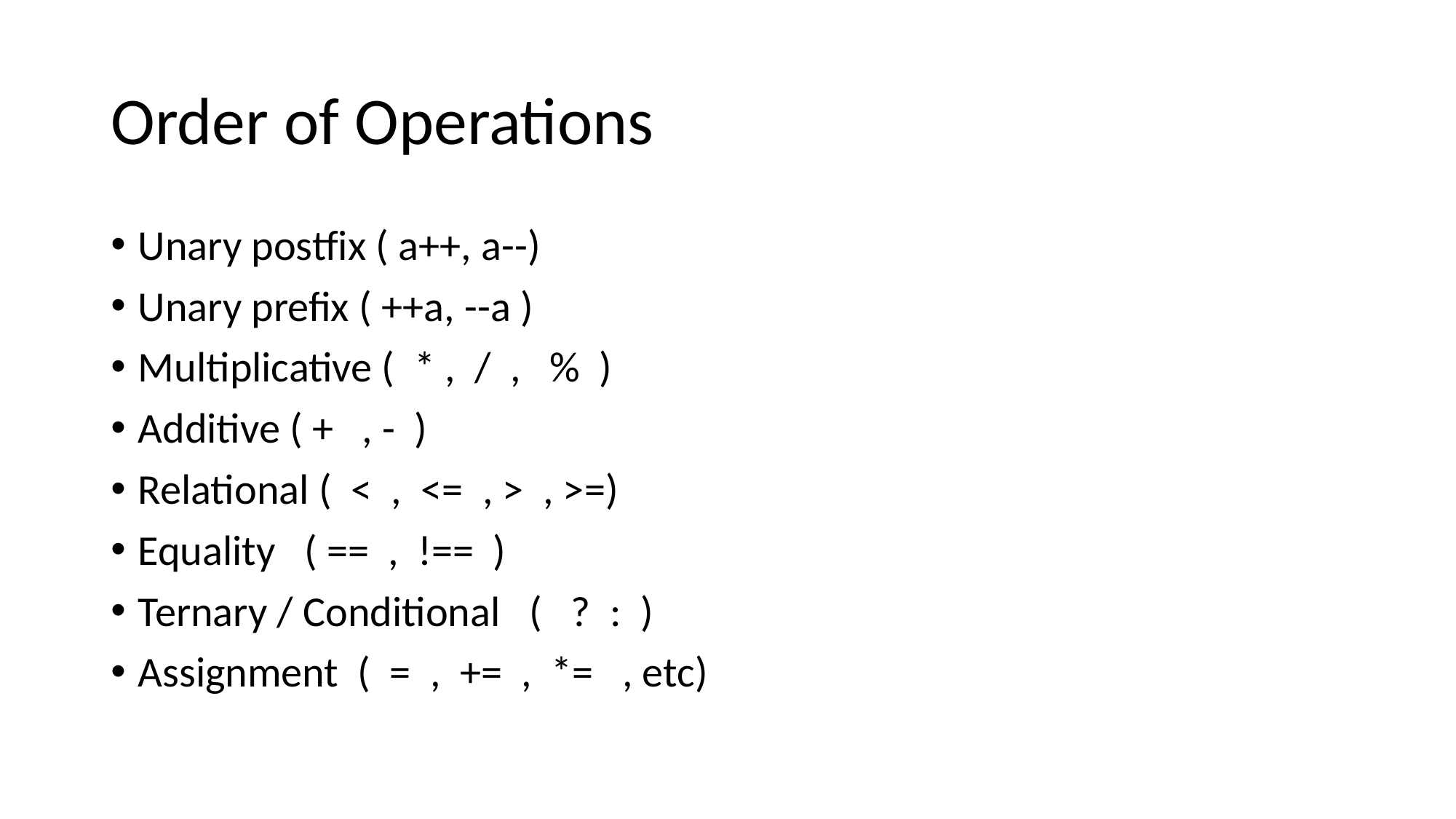

# Order of Operations
Unary postfix ( a++, a--)
Unary prefix ( ++a, --a )
Multiplicative (  * ,  /  ,   %  )
Additive ( +   , -  )
Relational (  <  ,  <=  , >  , >=)
Equality   ( ==  ,  !==  )
Ternary / Conditional   (   ?  :  )
Assignment  (  =  ,  +=  ,  *=   , etc)